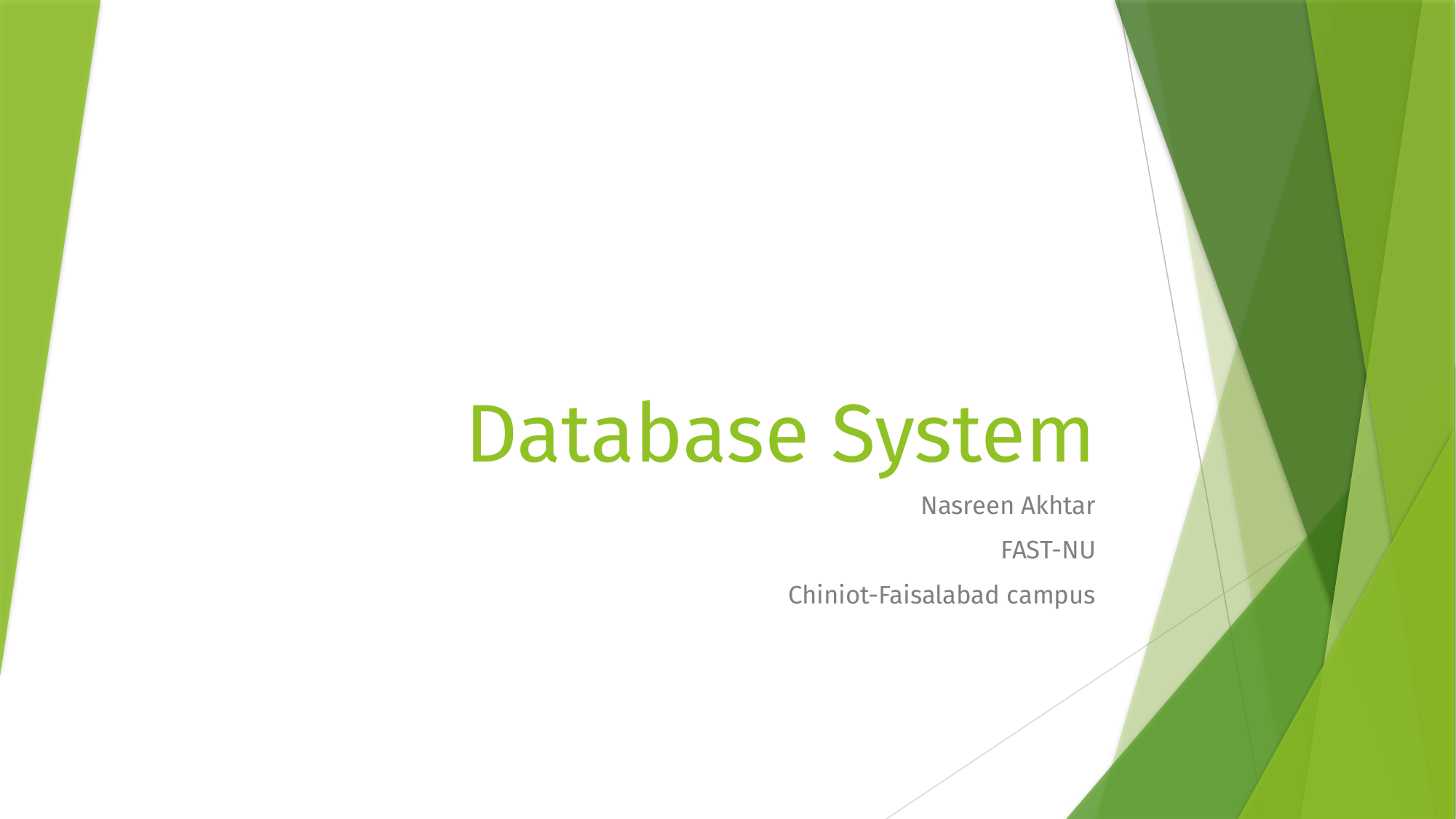

# Database System
Nasreen Akhtar
FAST-NU
Chiniot-Faisalabad campus